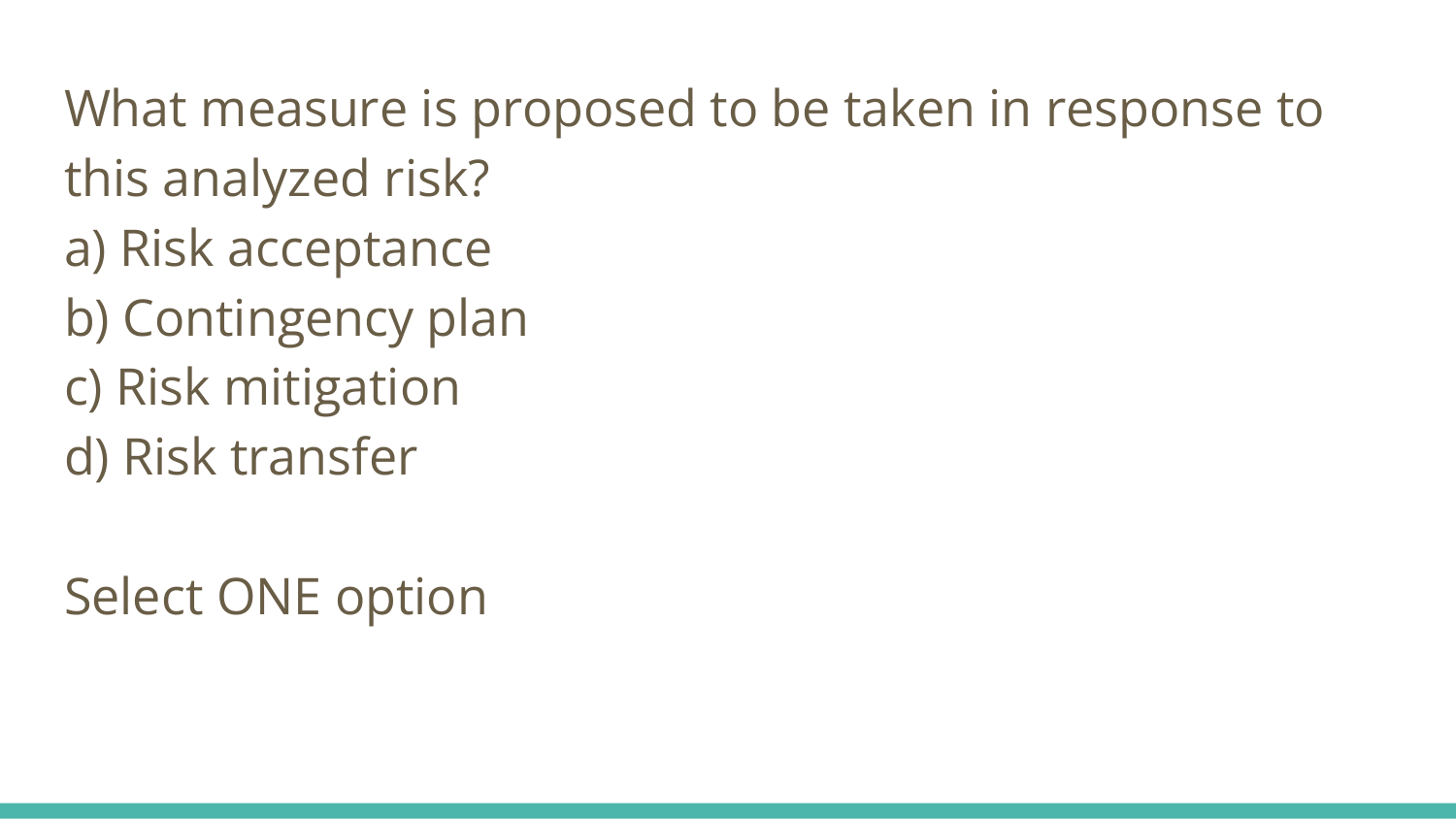

What measure is proposed to be taken in response to this analyzed risk?
a) Risk acceptance
b) Contingency plan
c) Risk mitigation
d) Risk transfer

Select ONE option